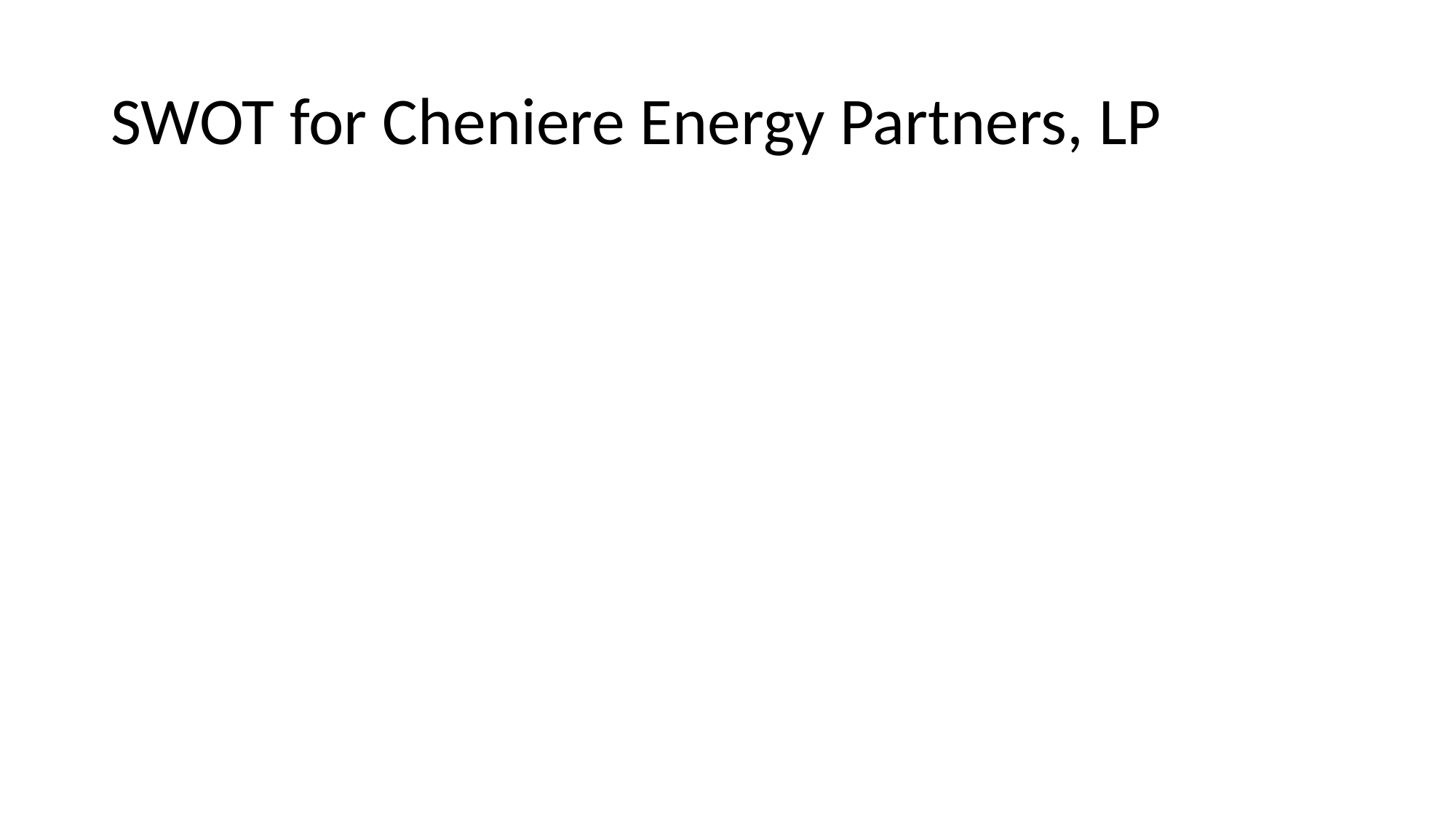

# SWOT for Cheniere Energy Partners, LP